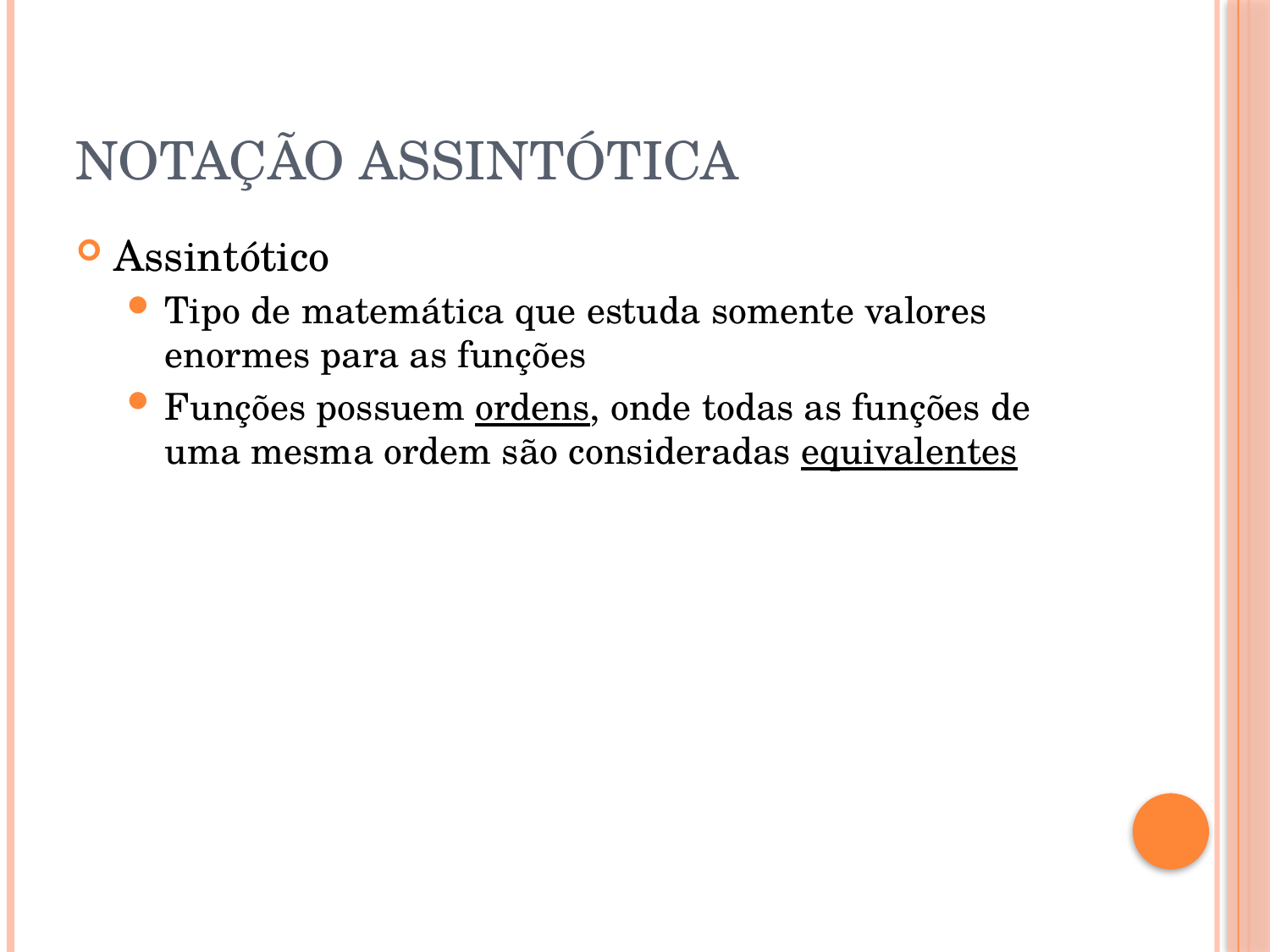

# Notação assintótica
Assintótico
Tipo de matemática que estuda somente valores enormes para as funções
Funções possuem ordens, onde todas as funções de uma mesma ordem são consideradas equivalentes